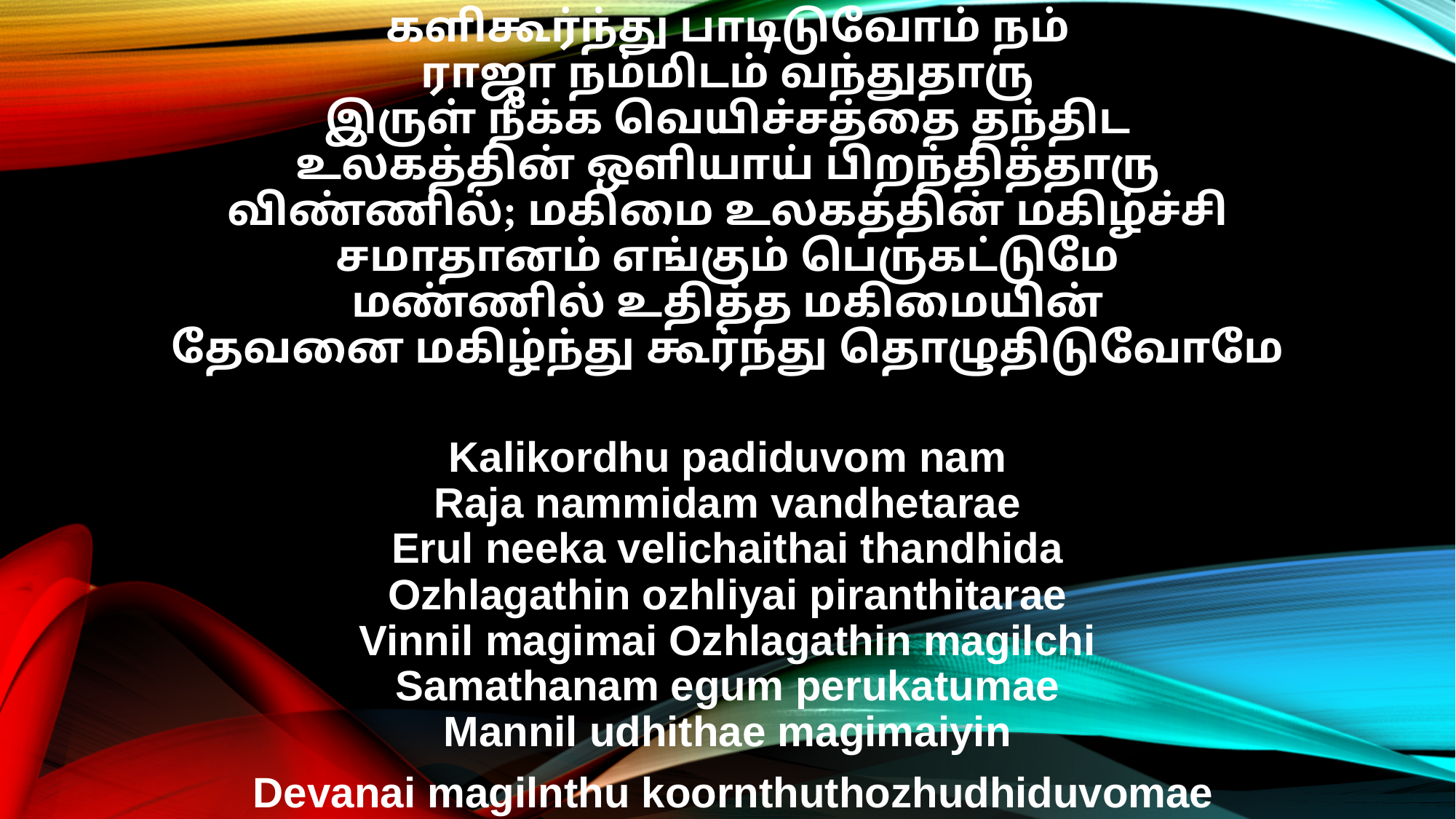

களிகூர்ந்து பாடிடுவோம் நம்
ராஜா நம்மிடம் வந்துதாரு
இருள் நீக்க வெயிச்சத்தை தந்திட
உலகத்தின் ஒளியாய் பிறந்தித்தாரு
விண்ணில்; மகிமை உலகத்தின் மகிழ்ச்சி
சமாதானம் எங்கும் பெருகட்டுமே
மண்ணில் உதித்த மகிமையின்
தேவனை மகிழ்ந்து கூர்ந்து தொழுதிடுவோமே

Kalikordhu padiduvom nam
Raja nammidam vandhetarae
Erul neeka velichaithai thandhida
Ozhlagathin ozhliyai piranthitarae
Vinnil magimai Ozhlagathin magilchi
Samathanam egum perukatumae
Mannil udhithae magimaiyin
 Devanai magilnthu koornthuthozhudhiduvomae